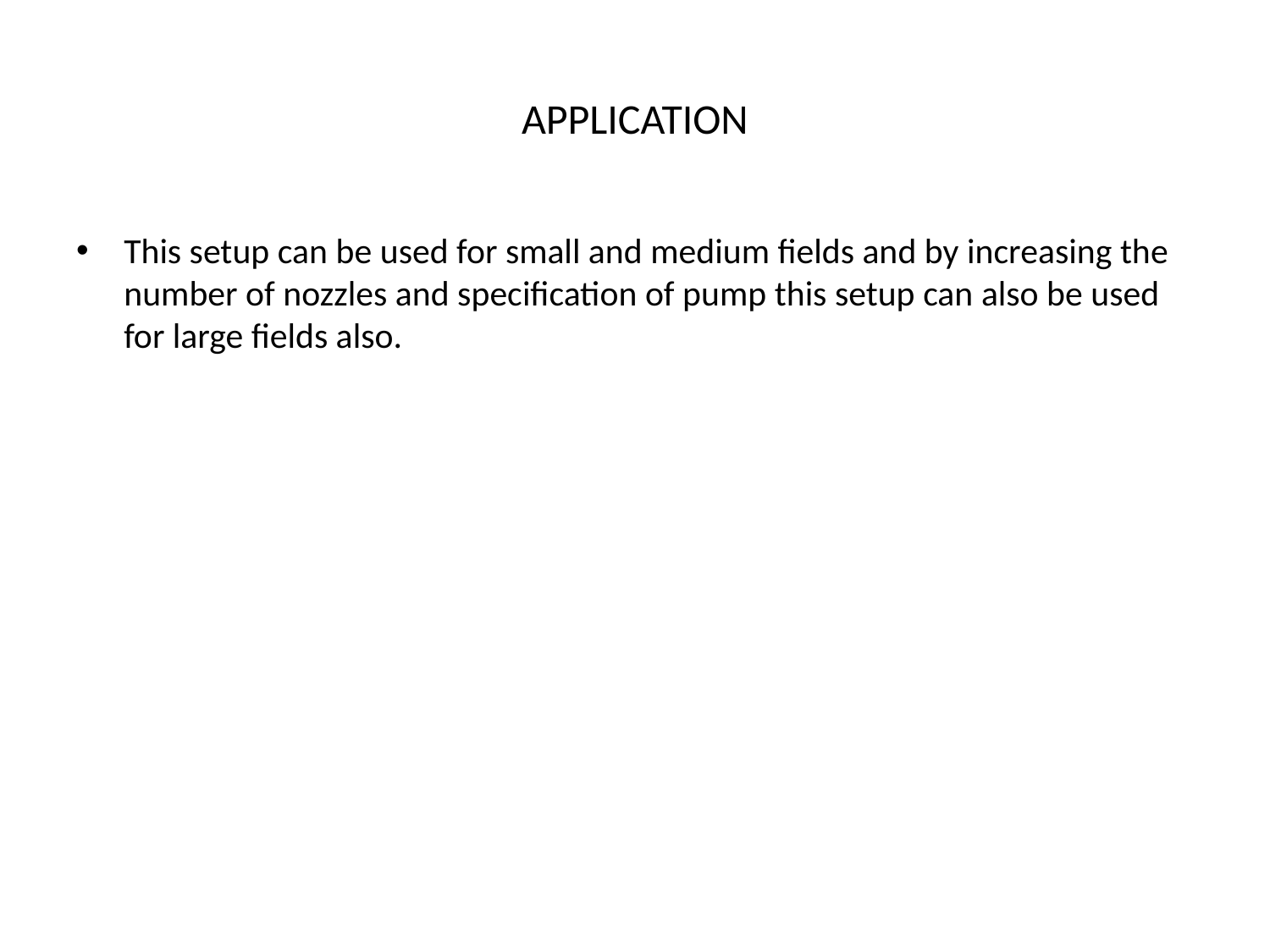

# APPLICATION
This setup can be used for small and medium fields and by increasing the number of nozzles and specification of pump this setup can also be used for large fields also.